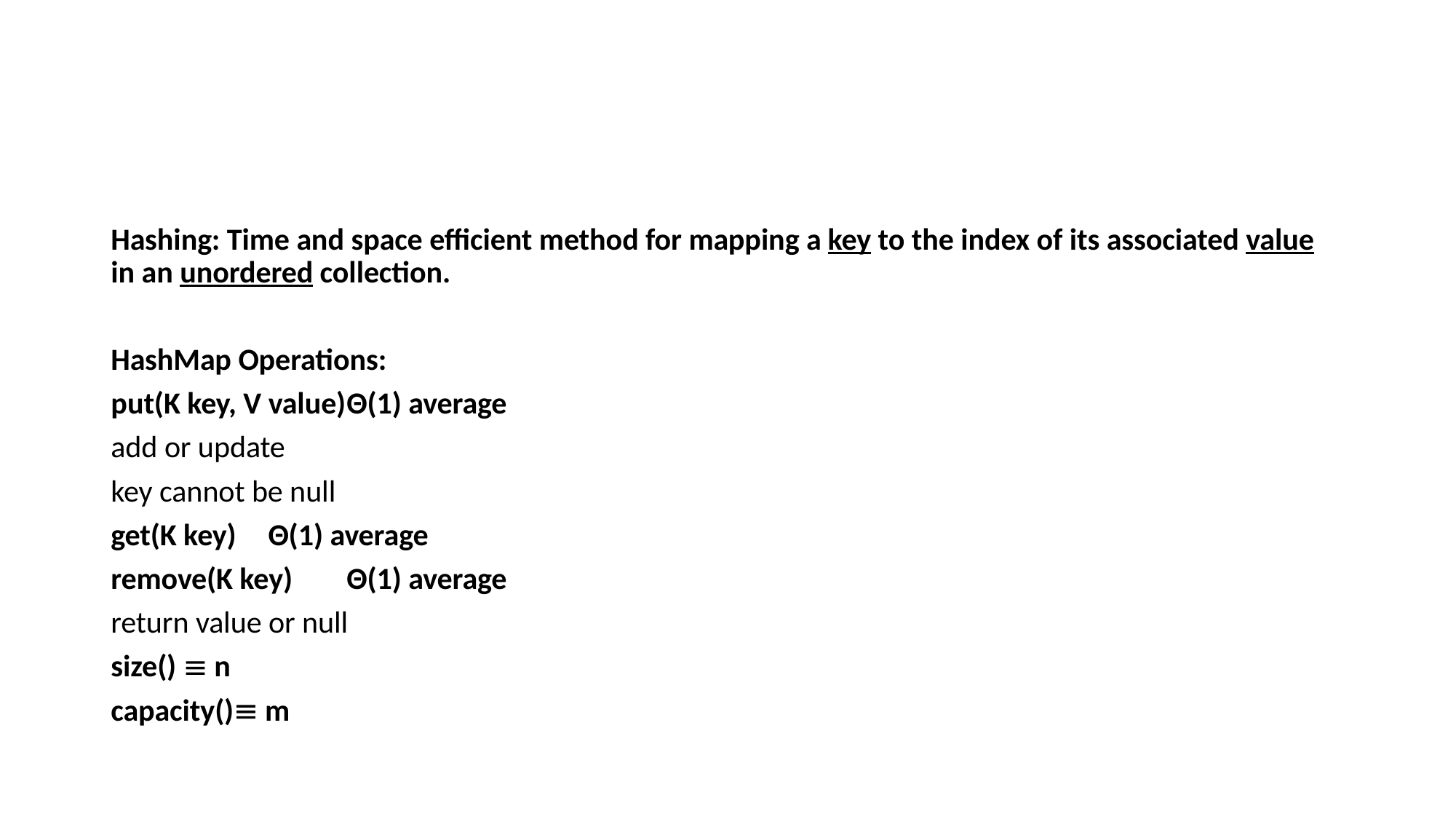

#
Hashing: Time and space efficient method for mapping a key to the index of its associated value in an unordered collection.

HashMap Operations:
put(K key, V value)		Θ(1) average
add or update
key cannot be null
get(K key)			Θ(1) average
remove(K key)			Θ(1) average
return value or null
size() ≡ n
capacity()≡ m